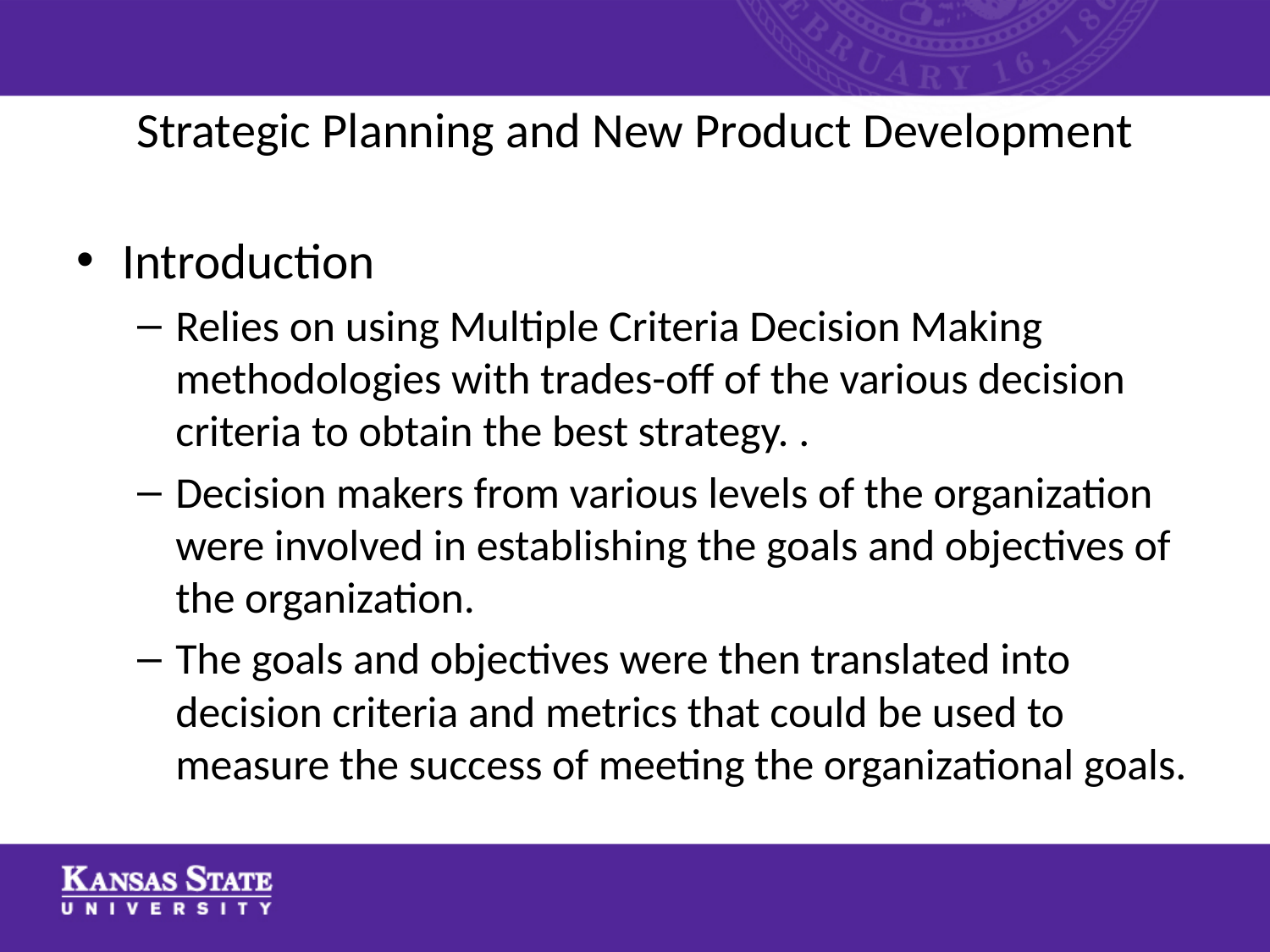

# Strategic Planning and New Product Development
Introduction
Relies on using Multiple Criteria Decision Making methodologies with trades-off of the various decision criteria to obtain the best strategy. .
Decision makers from various levels of the organization were involved in establishing the goals and objectives of the organization.
The goals and objectives were then translated into decision criteria and metrics that could be used to measure the success of meeting the organizational goals.